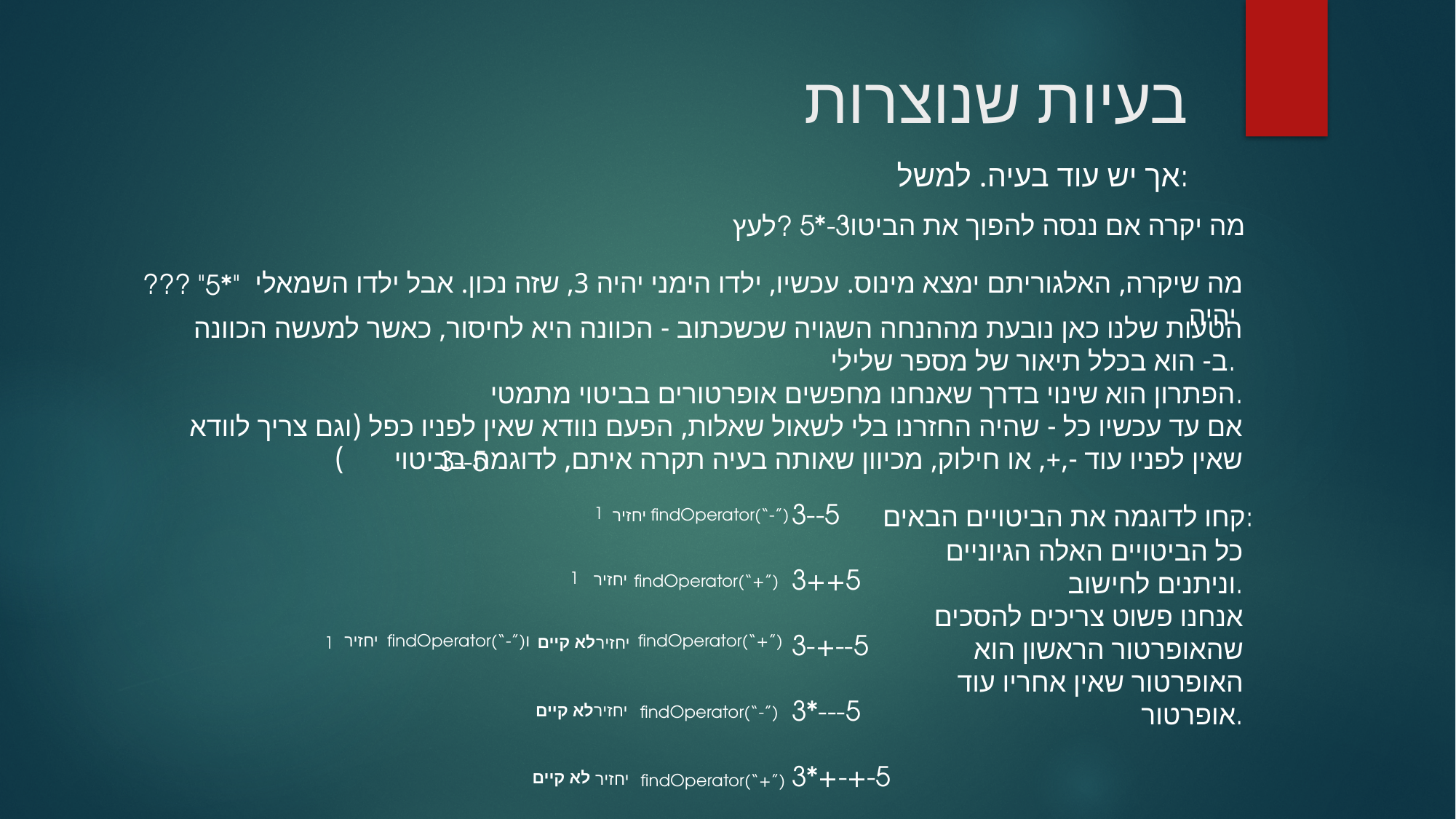

# בעיות שנוצרות
אך יש עוד בעיה. למשל:
5*-3
מה יקרה אם ננסה להפוך את הביטוי
לעץ?
מה שיקרה, האלגוריתם ימצא מינוס. עכשיו, ילדו הימני יהיה 3, שזה נכון. אבל ילדו השמאלי יהיה
???
"5*"
הטעות שלנו כאן נובעת מההנחה השגויה שכשכתוב - הכוונה היא לחיסור, כאשר למעשה הכוונה ב- הוא בכלל תיאור של מספר שלילי.
הפתרון הוא שינוי בדרך שאנחנו מחפשים אופרטורים בביטוי מתמטי.
אם עד עכשיו כל - שהיה החזרנו בלי לשאול שאלות, הפעם נוודא שאין לפניו כפל (וגם צריך לוודא שאין לפניו עוד -,+, או חילוק, מכיוון שאותה בעיה תקרה איתם, לדוגמה בביטוי       )
3--5
3--5

3++5

3-+--5

3*---5

3*+-+-5
קחו לדוגמה את הביטויים הבאים:
1
findOperator(“-”)
יחזיר
כל הביטויים האלה הגיוניים וניתנים לחישוב.
אנחנו פשוט צריכים להסכים שהאופרטור הראשון הוא האופרטור שאין אחריו עוד אופרטור.
1
יחזיר
findOperator(“+”)
יחזיר
findOperator(“-”)ו
findOperator(“+”)
לא קיים
יחזיר
1
לא קיים
יחזיר
findOperator(“-”)
לא קיים
יחזיר
findOperator(“+”)